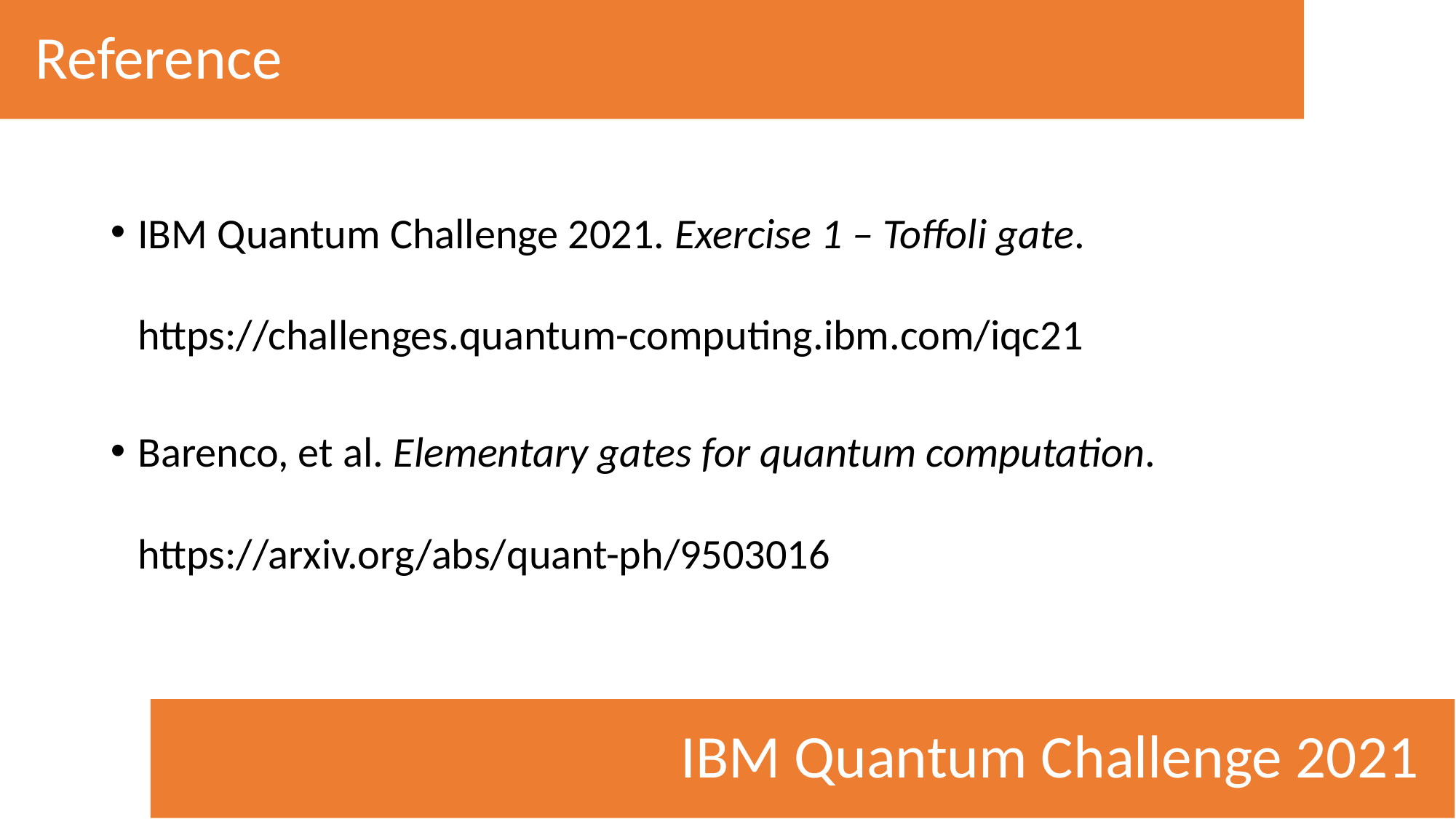

# Reference
IBM Quantum Challenge 2021. Exercise 1 – Toffoli gate. https://challenges.quantum-computing.ibm.com/iqc21
Barenco, et al. Elementary gates for quantum computation. https://arxiv.org/abs/quant-ph/9503016
IBM Quantum Challenge 2021